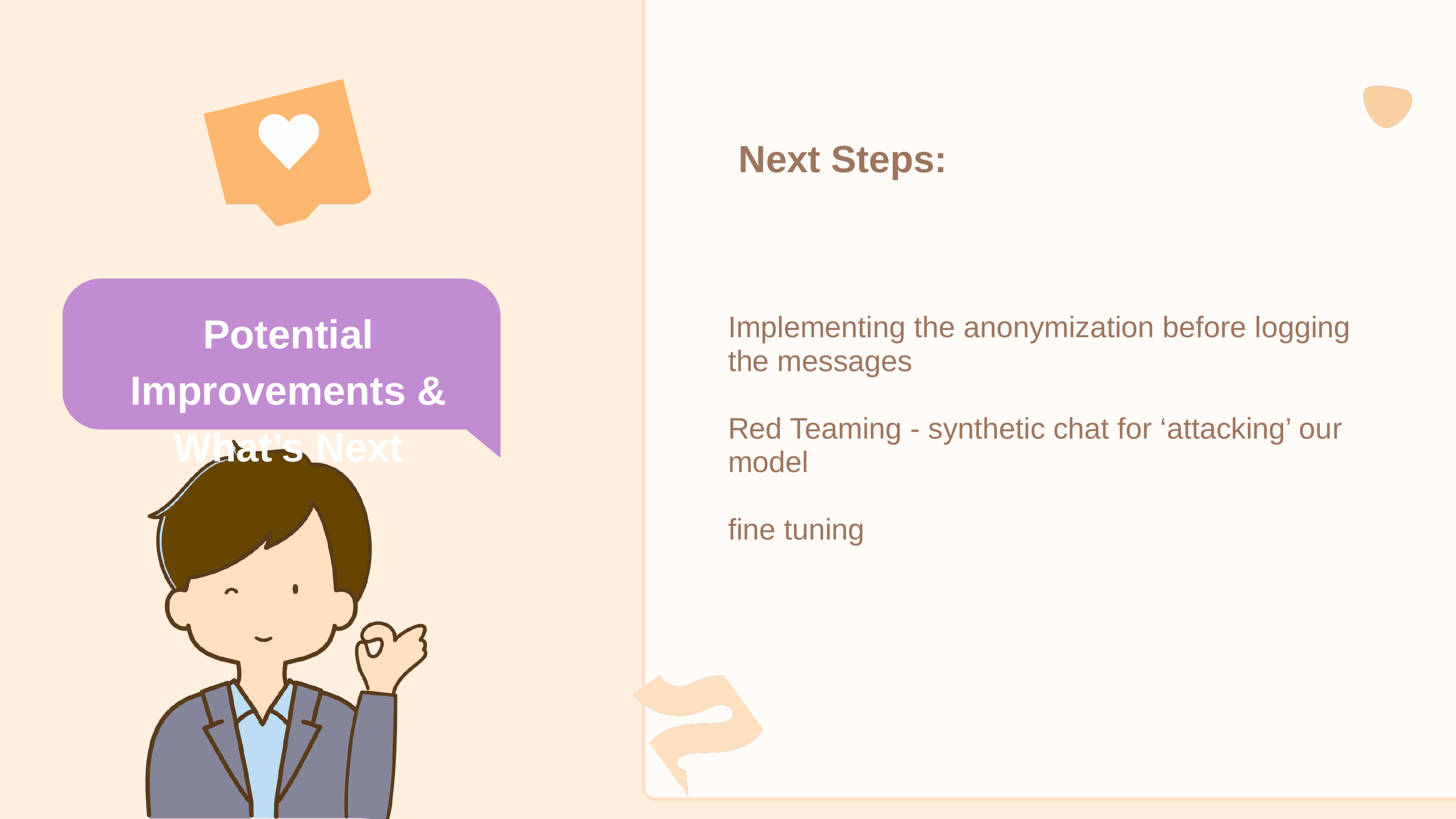

Next Steps:

Implementing the anonymization before logging the messages

Red Teaming - synthetic chat for ‘attacking’ our model

fine tuning

Potential Improvements & What’s Next